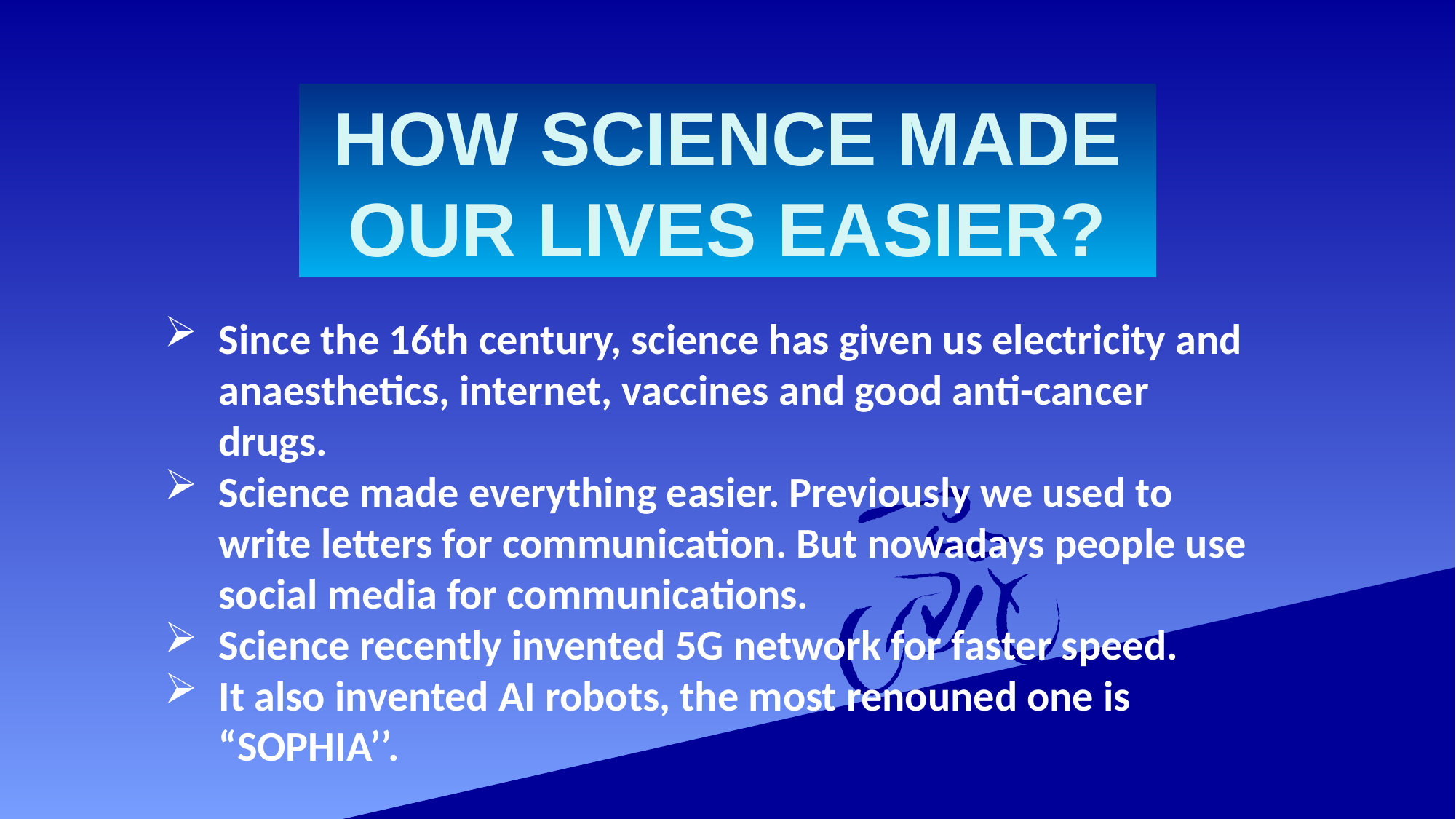

HOW SCIENCE MADE OUR LIVES EASIER?
Since the 16th century, science has given us electricity and anaesthetics, internet, vaccines and good anti-cancer drugs.
Science made everything easier. Previously we used to write letters for communication. But nowadays people use social media for communications.
Science recently invented 5G network for faster speed.
It also invented AI robots, the most renouned one is “SOPHIA’’.